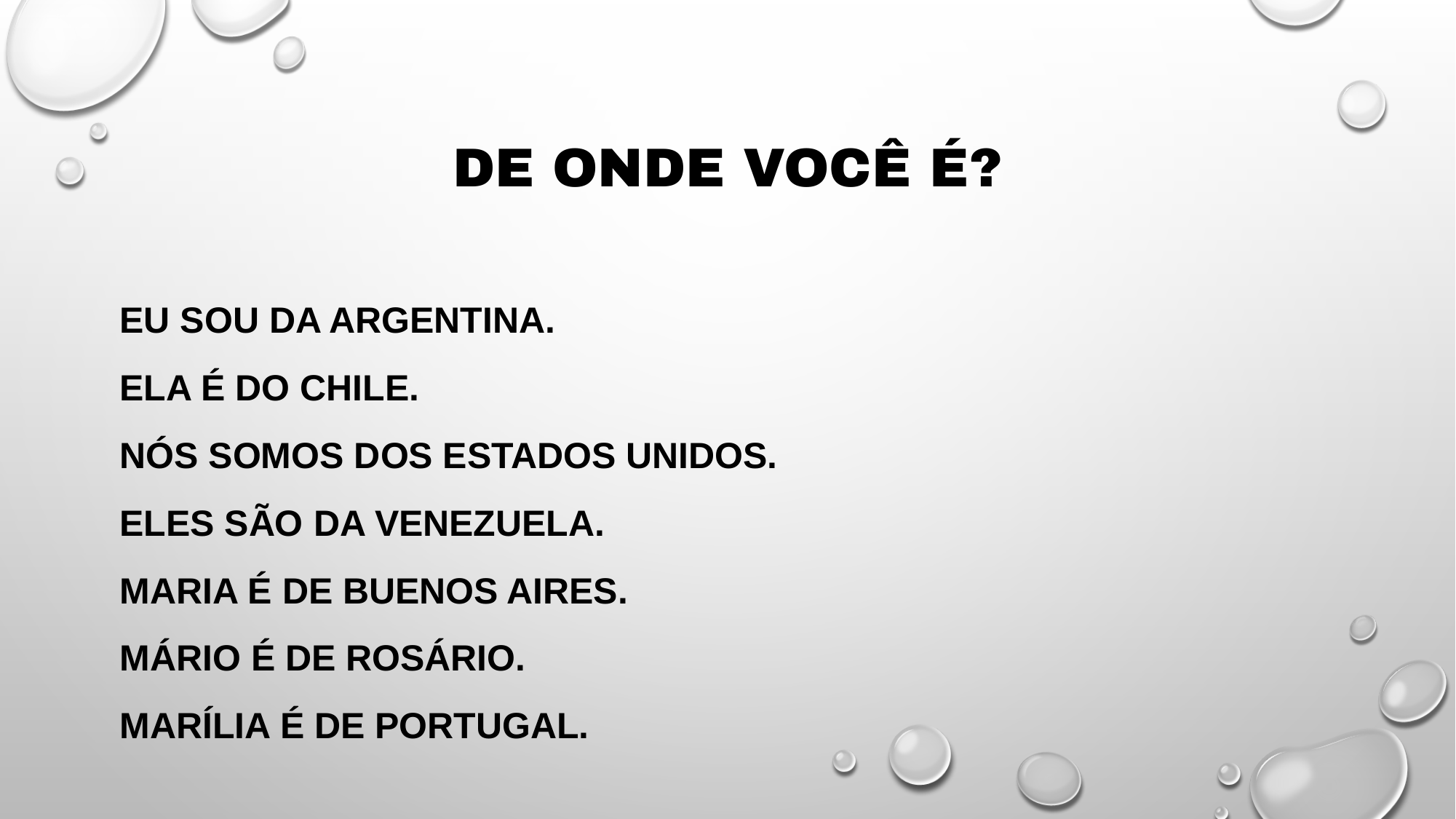

# DE ONDE VOCÊ É?
EU SOU DA ARGENTINA.
Ela é do chile.
Nós somos dos estados unidos.
Eles são da Venezuela.
Maria é de Buenos aires.
Mário é de rosário.
Marília é de Portugal.